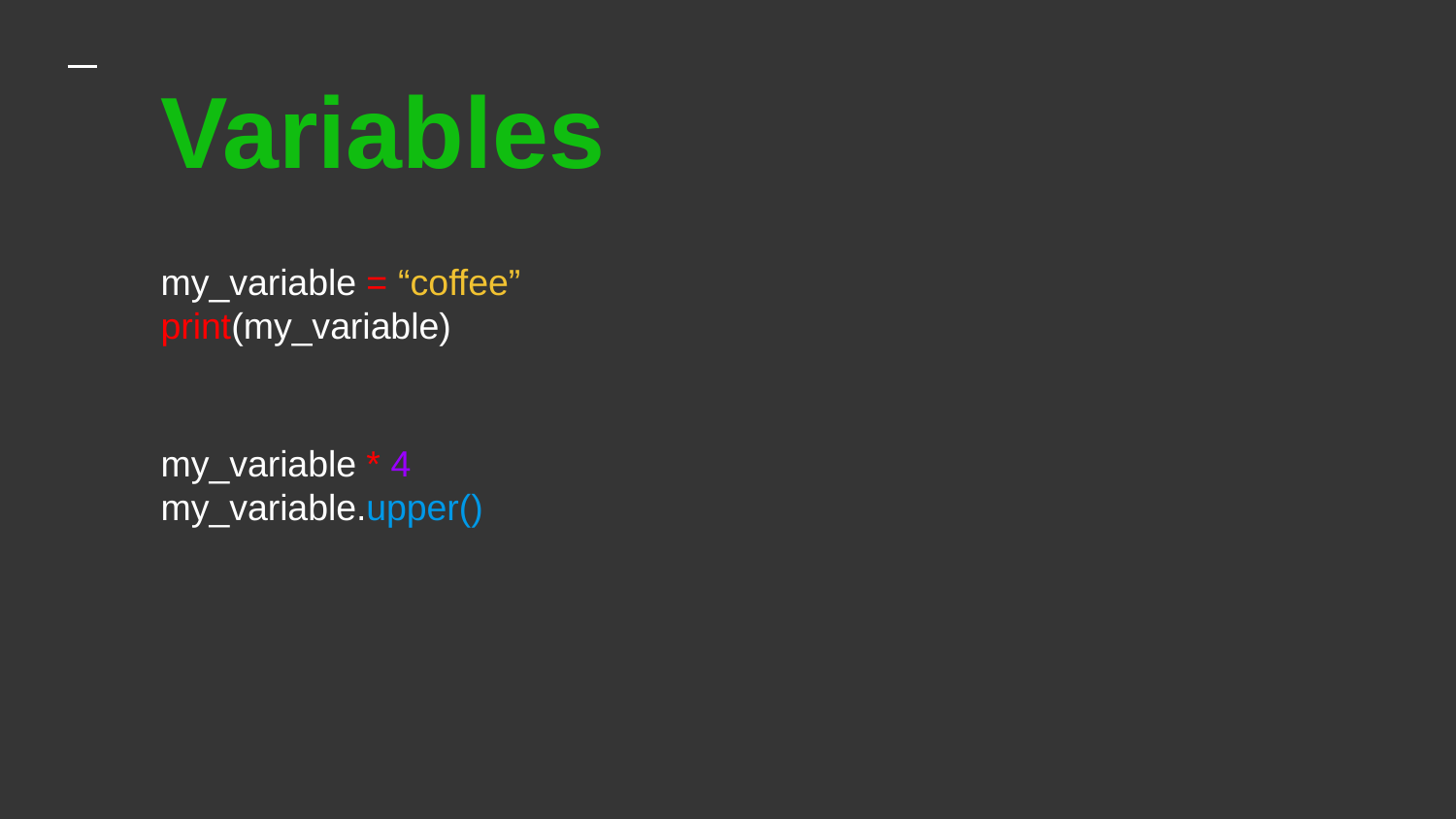

# Variables
my_variable = “coffee”
print(my_variable)

my_variable * 4
my_variable.upper()